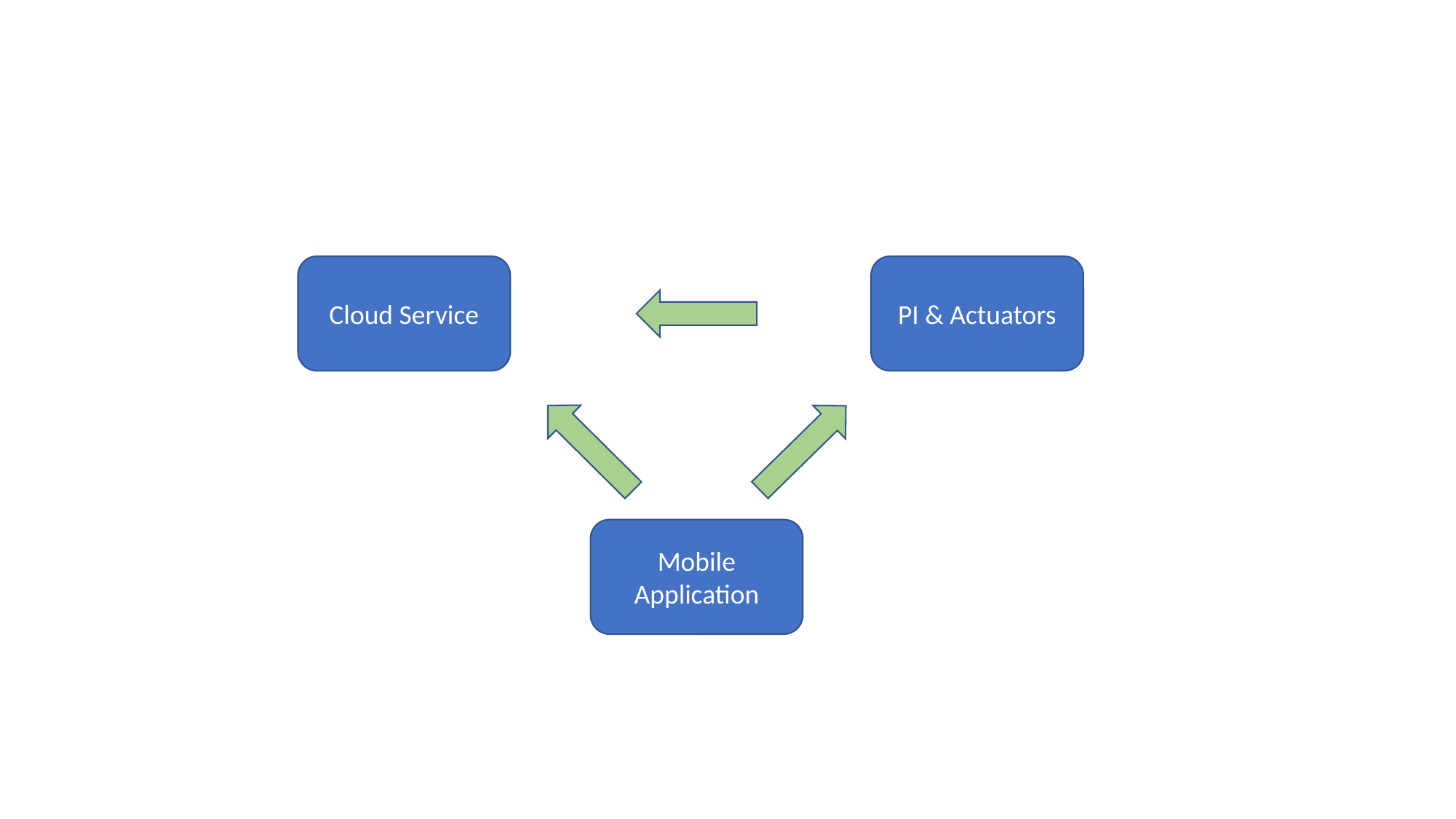

Cloud Service
PI & Actuators

Mobile Application